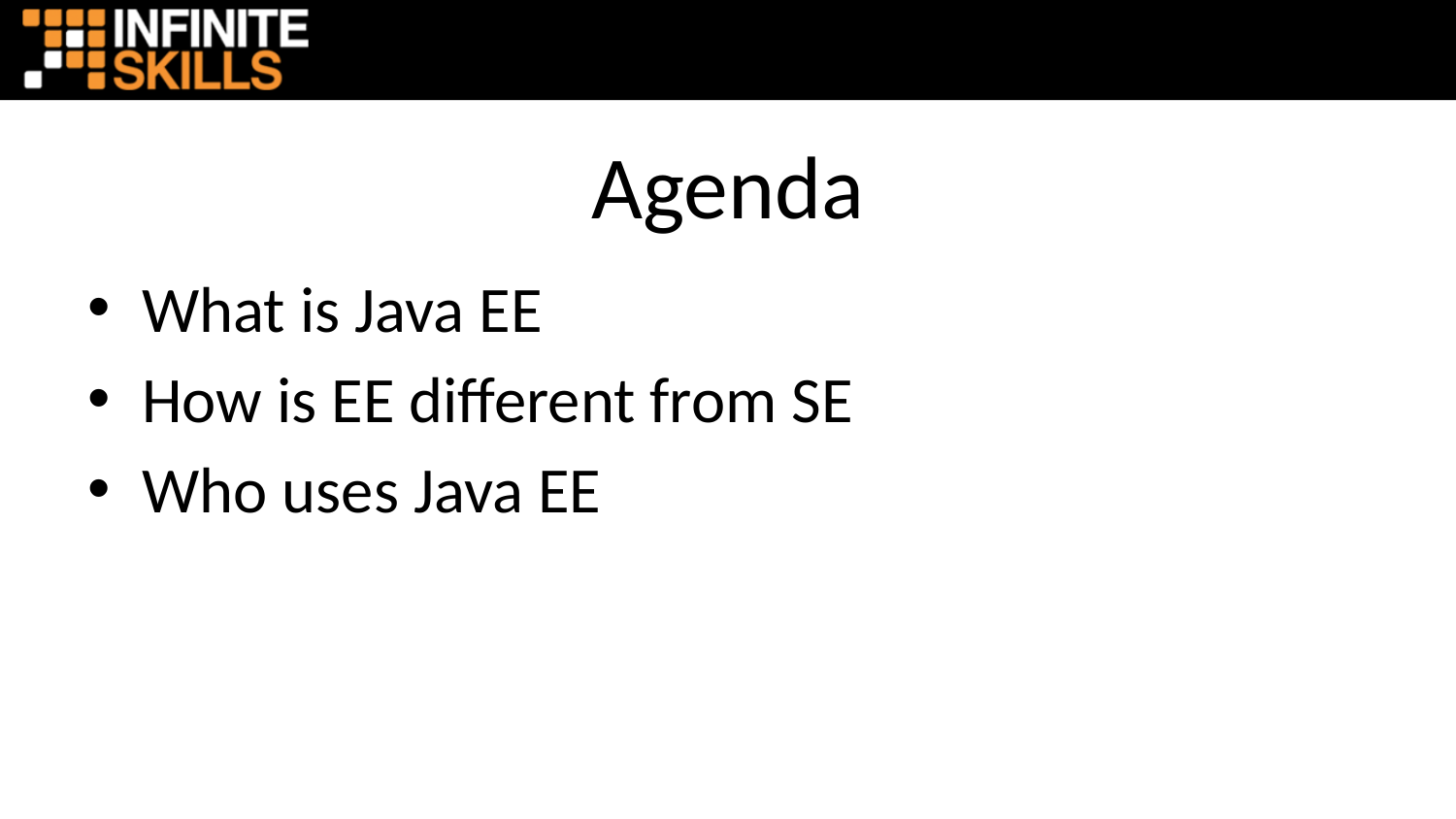

# Agenda
What is Java EE
How is EE different from SE
Who uses Java EE